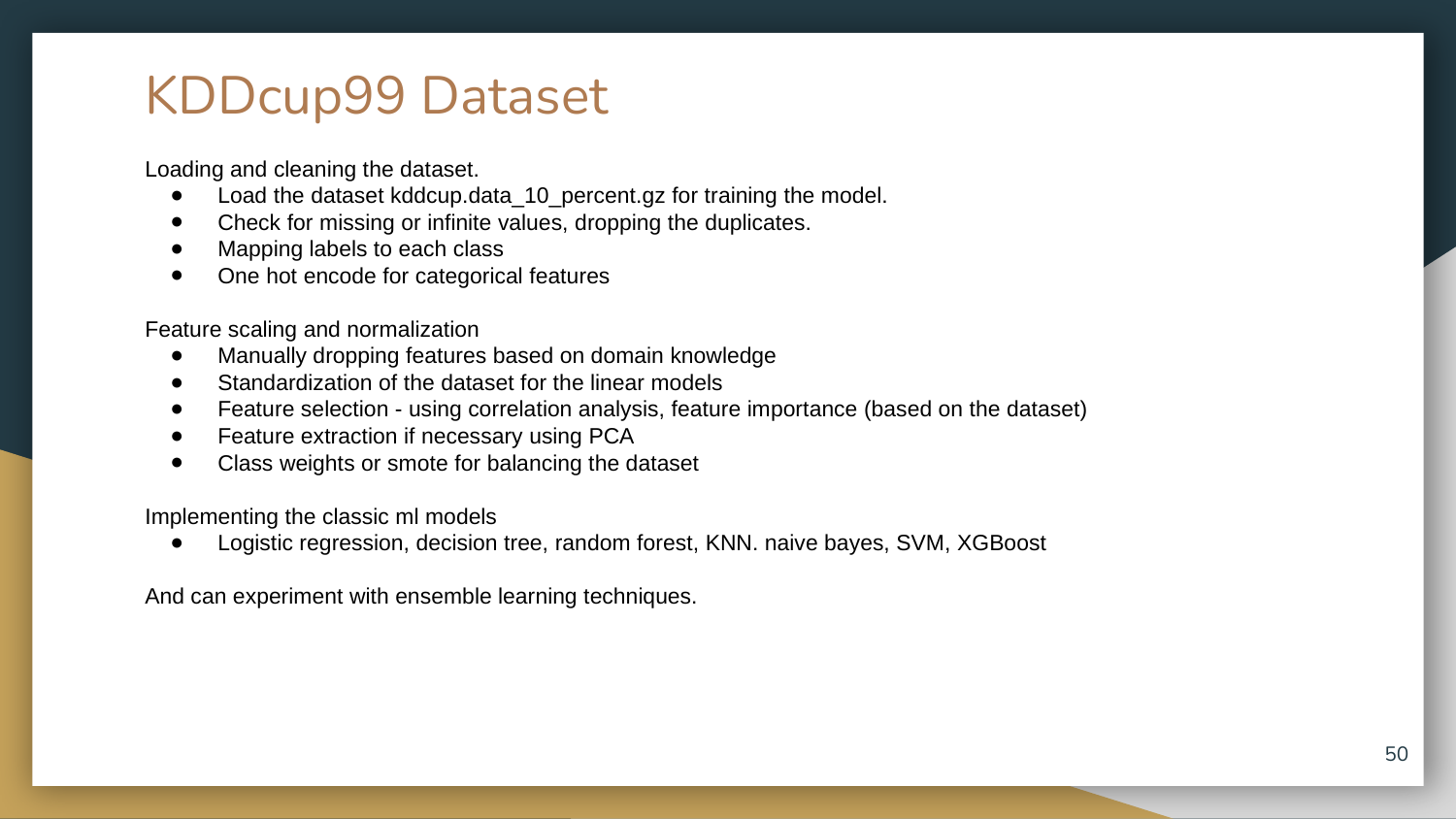

# KDDcup99 Dataset
Loading and cleaning the dataset.
Load the dataset kddcup.data_10_percent.gz for training the model.
Check for missing or infinite values, dropping the duplicates.
Mapping labels to each class
One hot encode for categorical features

Feature scaling and normalization
Manually dropping features based on domain knowledge
Standardization of the dataset for the linear models
Feature selection - using correlation analysis, feature importance (based on the dataset)
Feature extraction if necessary using PCA
Class weights or smote for balancing the dataset

Implementing the classic ml models
Logistic regression, decision tree, random forest, KNN. naive bayes, SVM, XGBoost

And can experiment with ensemble learning techniques.

50